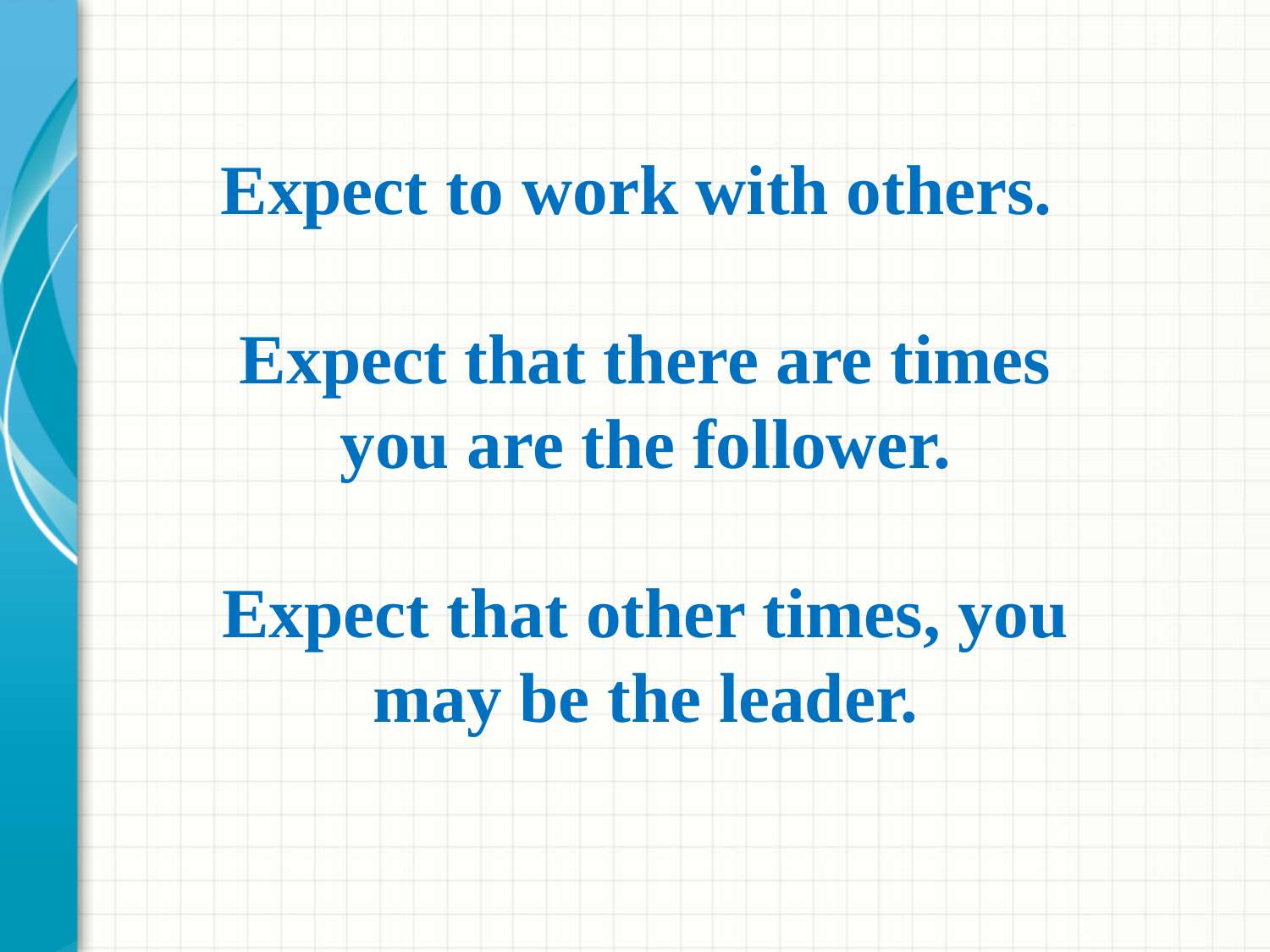

Expect to work with others.

Expect that there are times you are the follower.

Expect that other times, you may be the leader.